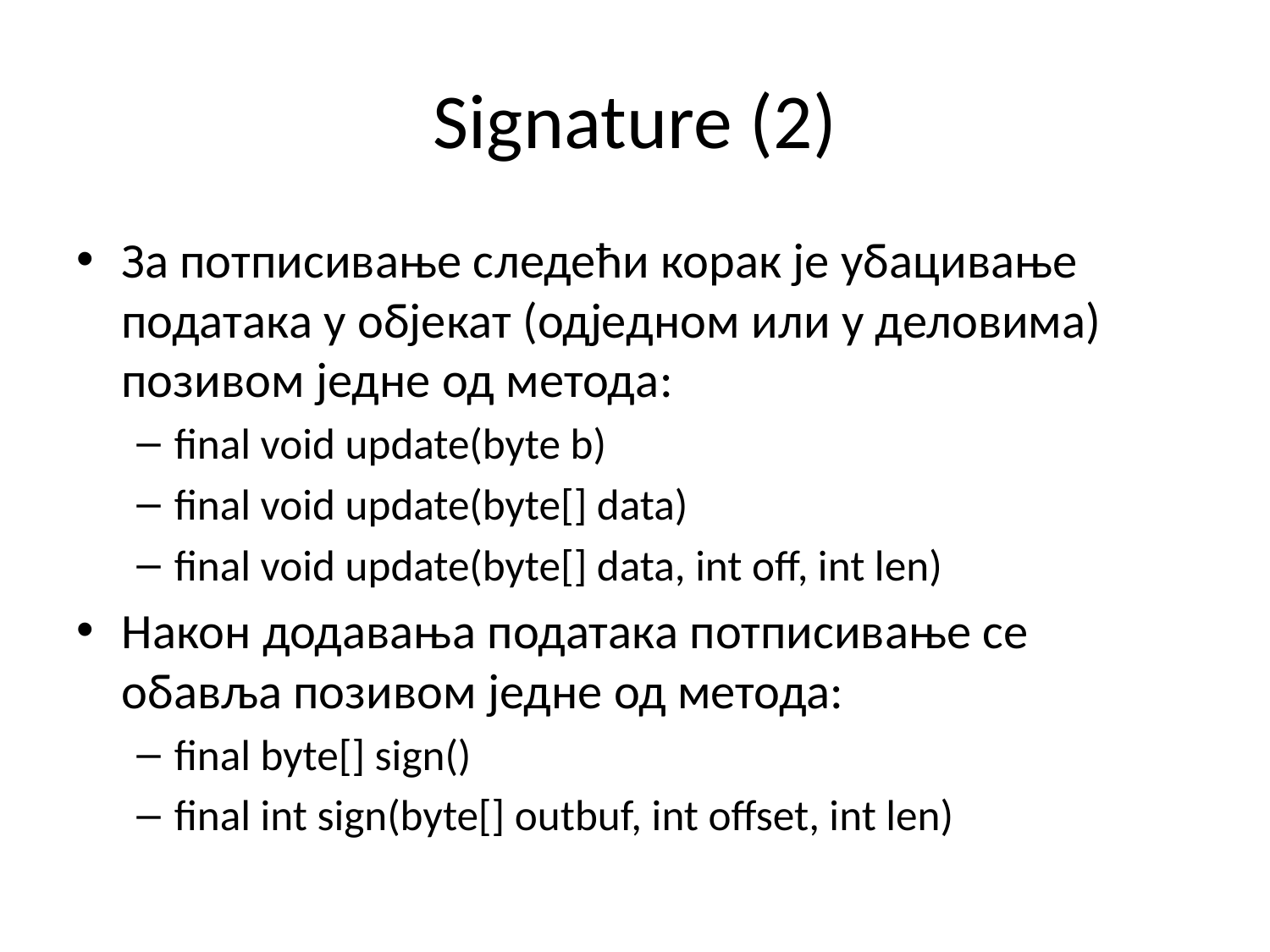

# Signature (2)
За потписивање следећи корак је убацивање података у објекат (одједном или у деловима) позивом једне од метода:
final void update(byte b)
final void update(byte[] data)
final void update(byte[] data, int off, int len)
Након додавања података потписивање се обавља позивом једне од метода:
final byte[] sign()
final int sign(byte[] outbuf, int offset, int len)